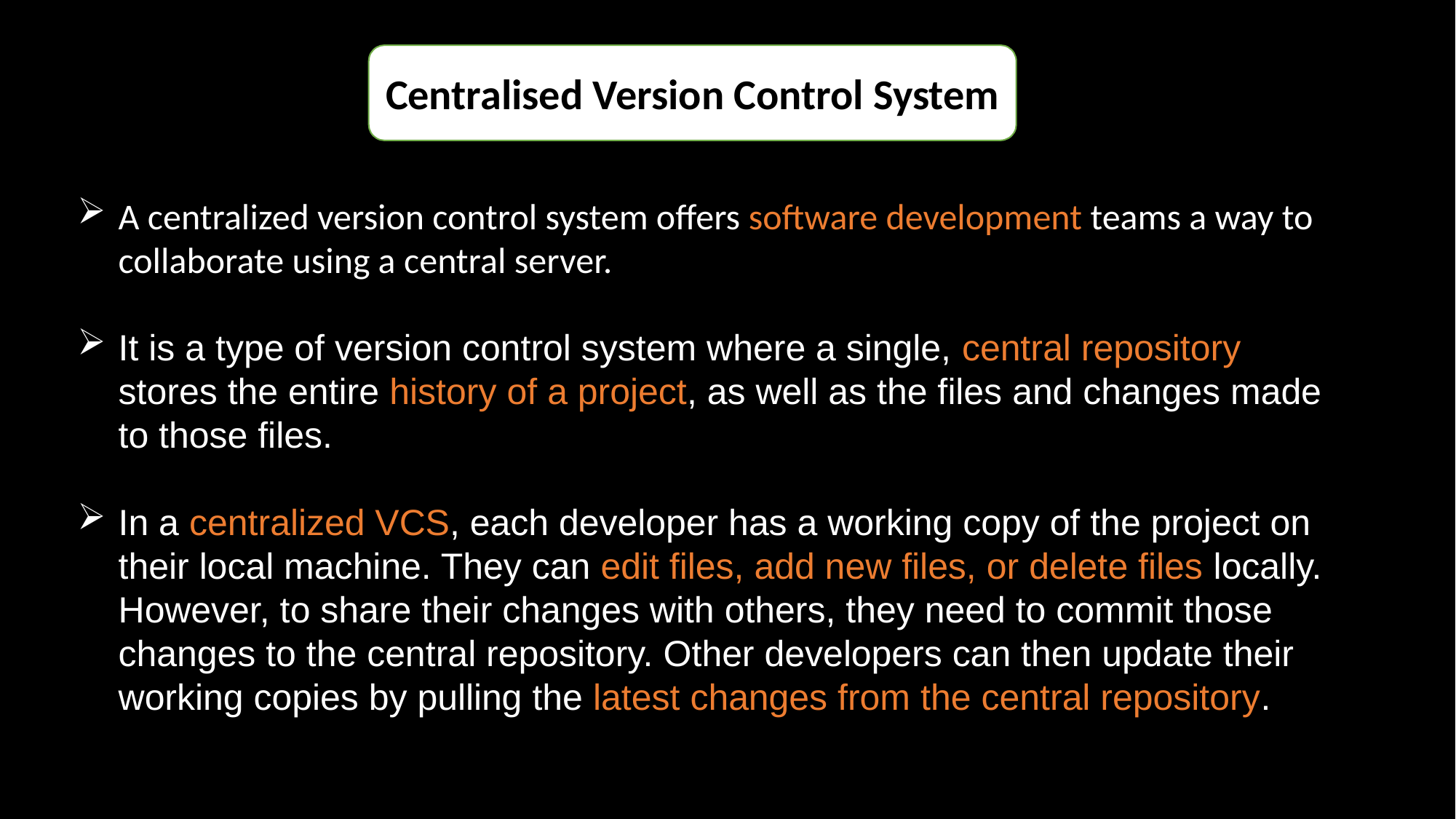

Centralised Version Control System
A centralized version control system offers software development teams a way to collaborate using a central server.

It is a type of version control system where a single, central repository stores the entire history of a project, as well as the files and changes made to those files.

In a centralized VCS, each developer has a working copy of the project on their local machine. They can edit files, add new files, or delete files locally. However, to share their changes with others, they need to commit those changes to the central repository. Other developers can then update their working copies by pulling the latest changes from the central repository.